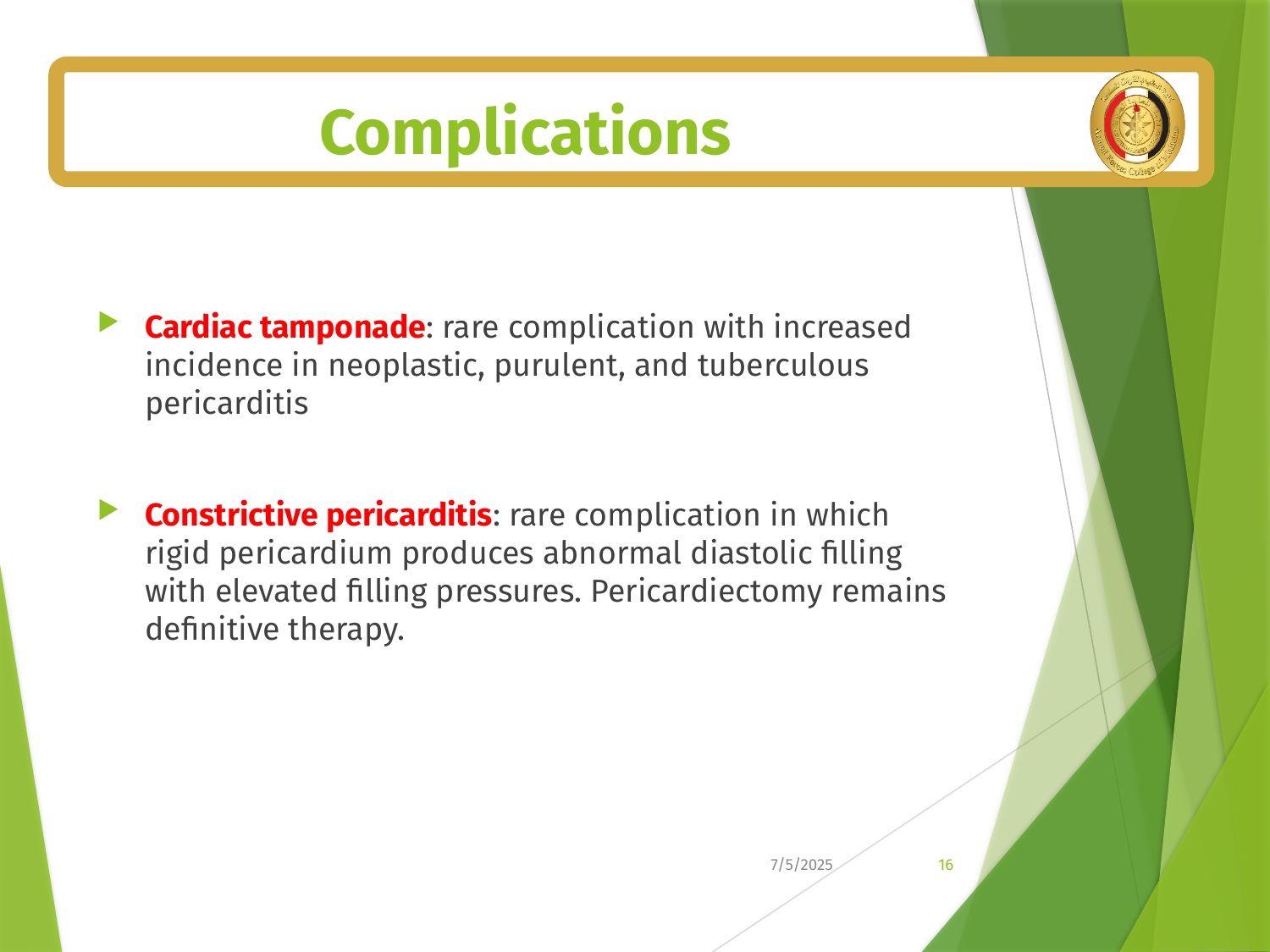

# Complications
Cardiac tamponade: rare complication with increased incidence in neoplastic, purulent, and tuberculous pericarditis

Constrictive pericarditis: rare complication in which rigid pericardium produces abnormal diastolic filling with elevated filling pressures. Pericardiectomy remains definitive therapy.

7/5/2025
16